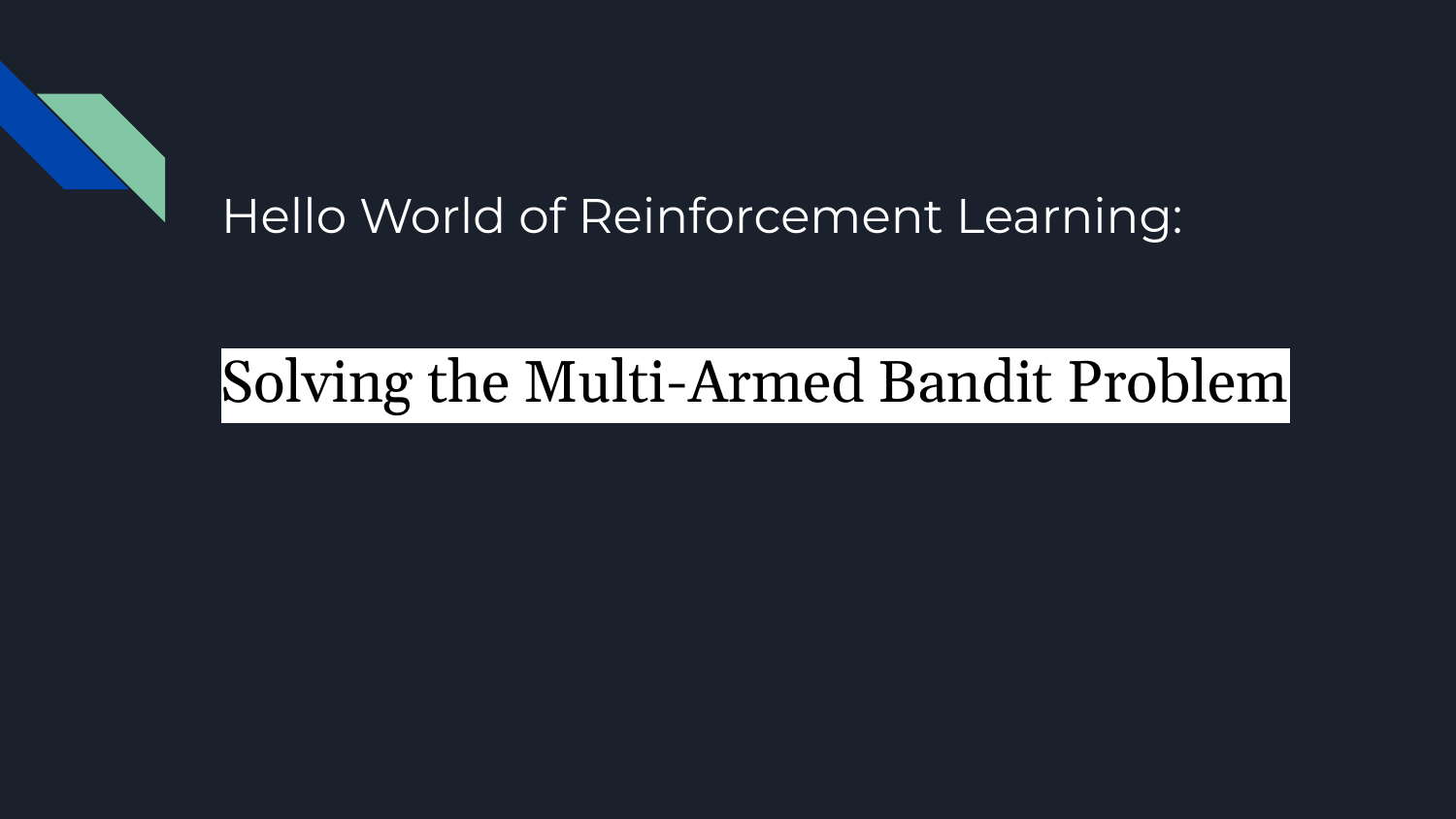

# Hello World of Reinforcement Learning:

Solving the Multi-Armed Bandit Problem